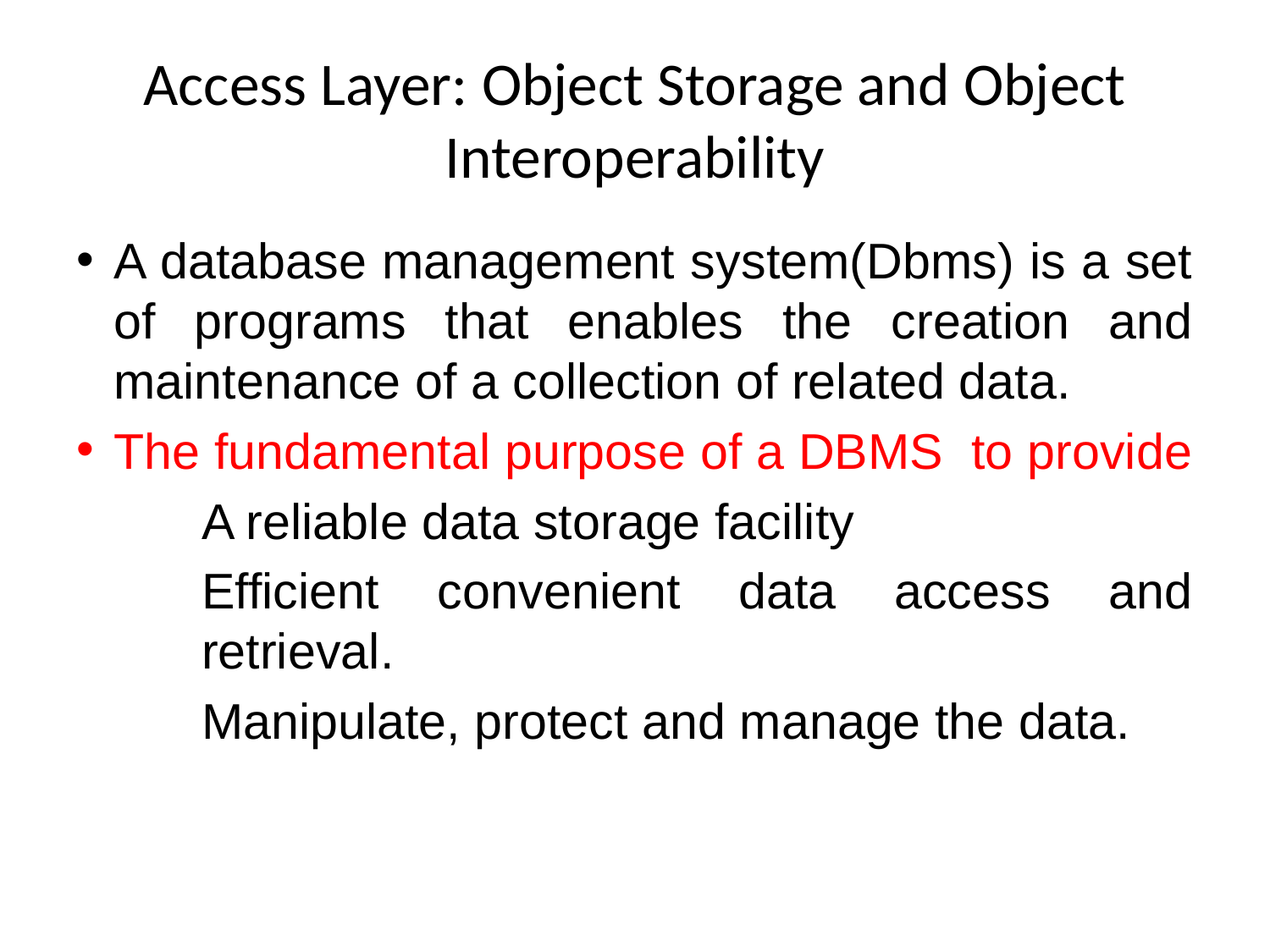

# Access Layer: Object Storage and Object Interoperability
A database management system(Dbms) is a set of programs that enables the creation and maintenance of a collection of related data.
The fundamental purpose of a DBMS  to provide
 	A reliable data storage facility
	Efficient convenient data access and retrieval.
	Manipulate, protect and manage the data.